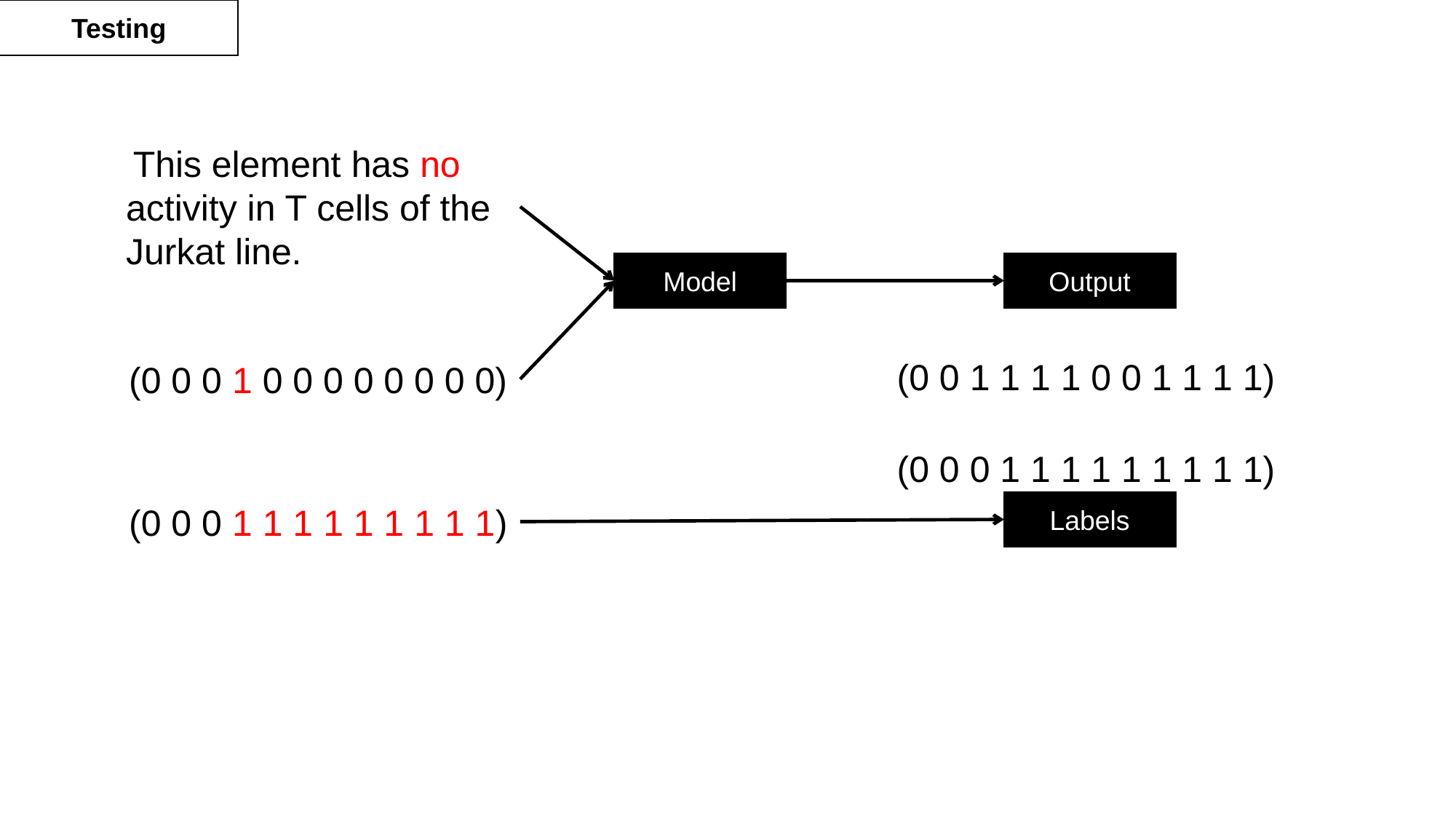

Testing
﻿ ﻿This element has no activity in T cells of the Jurkat line.
Model
Output
﻿(0 0 1 1 1 1 0 0 1 1 1 1)
﻿(0 0 0 1 0 0 0 0 0 0 0 0)
﻿(0 0 0 1 1 1 1 1 1 1 1 1)
Labels
﻿(0 0 0 1 1 1 1 1 1 1 1 1)